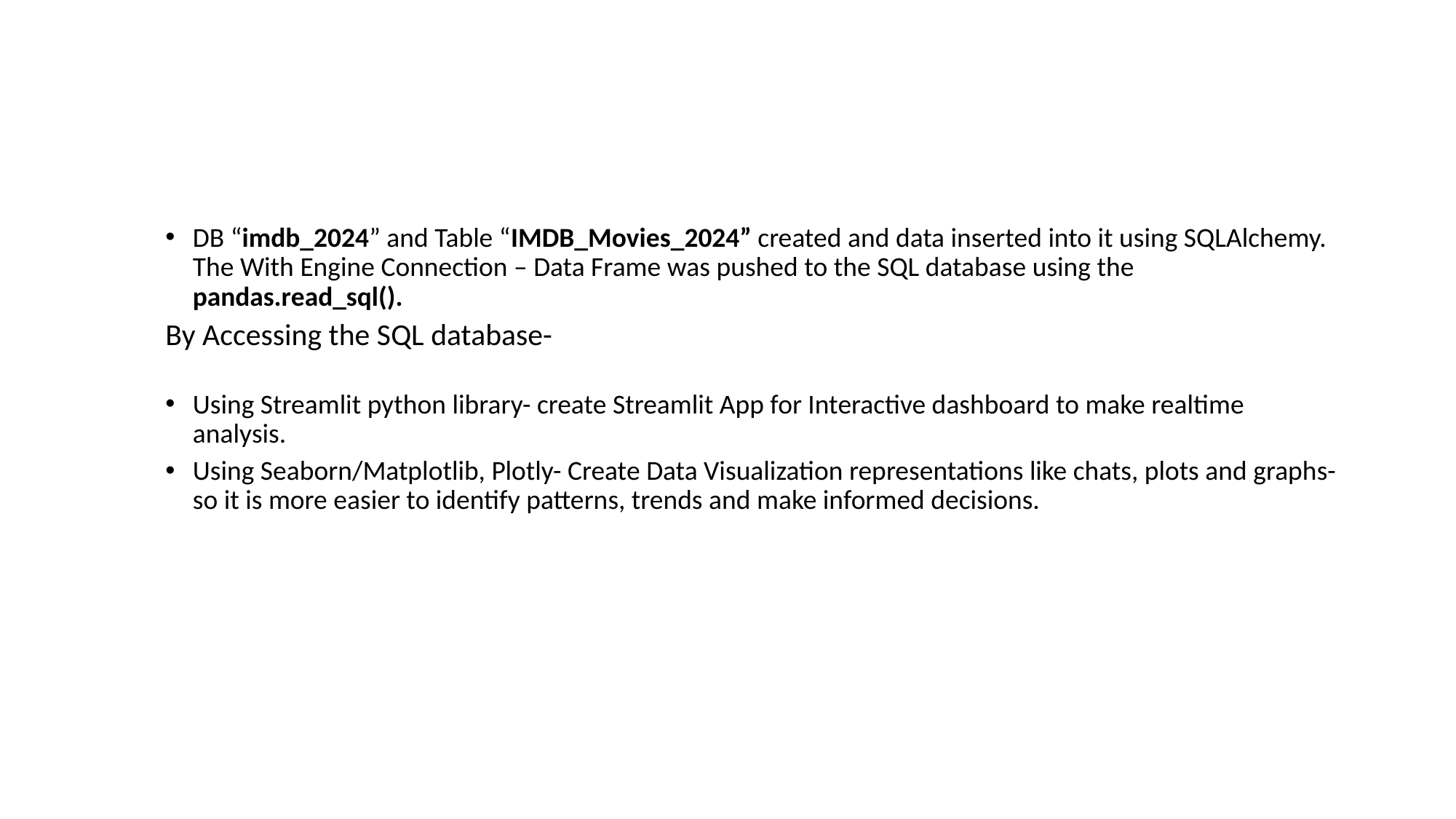

#
DB “imdb_2024” and Table “IMDB_Movies_2024” created and data inserted into it using SQLAlchemy. The With Engine Connection – Data Frame was pushed to the SQL database using the pandas.read_sql().
By Accessing the SQL database-

Using Streamlit python library- create Streamlit App for Interactive dashboard to make realtime analysis.
Using Seaborn/Matplotlib, Plotly- Create Data Visualization representations like chats, plots and graphs- so it is more easier to identify patterns, trends and make informed decisions.